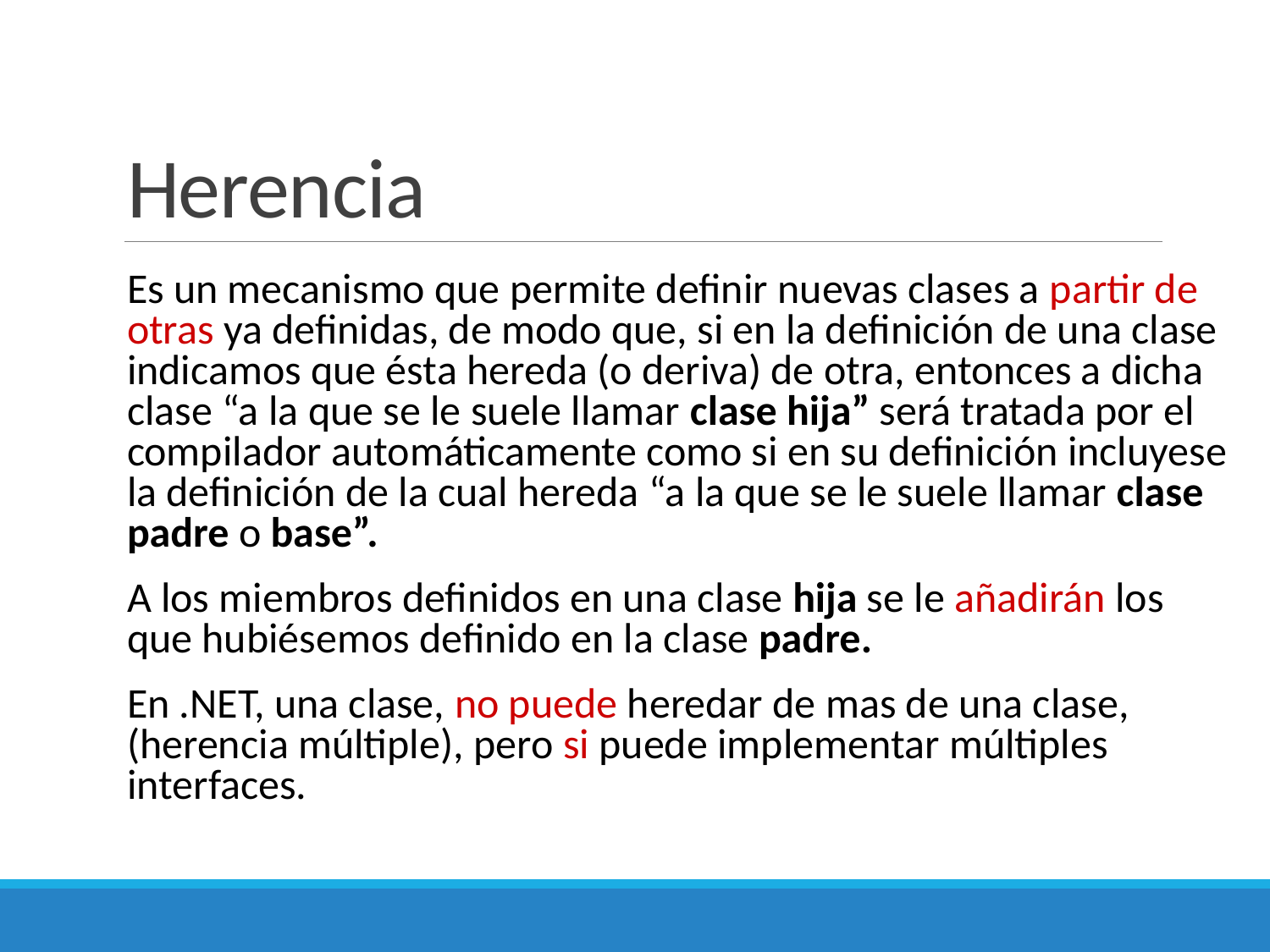

# Herencia
Es un mecanismo que permite definir nuevas clases a partir de otras ya definidas, de modo que, si en la definición de una clase indicamos que ésta hereda (o deriva) de otra, entonces a dicha clase “a la que se le suele llamar clase hija” será tratada por el compilador automáticamente como si en su definición incluyese la definición de la cual hereda “a la que se le suele llamar clase padre o base”.
A los miembros definidos en una clase hija se le añadirán los que hubiésemos definido en la clase padre.
En .NET, una clase, no puede heredar de mas de una clase, (herencia múltiple), pero si puede implementar múltiples interfaces.